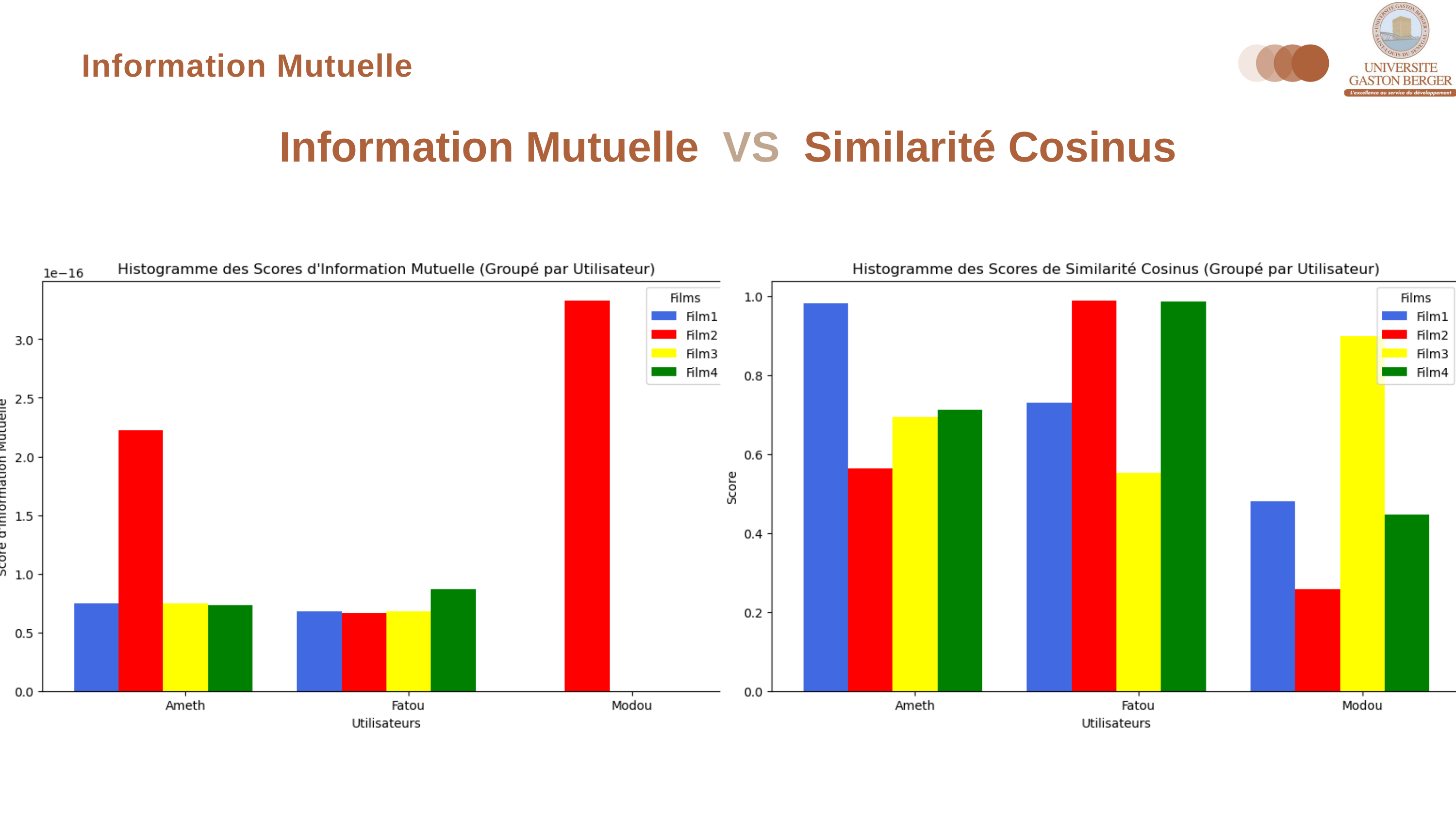

Information Mutuelle

 Information Mutuelle  VS  Similarité Cosinus